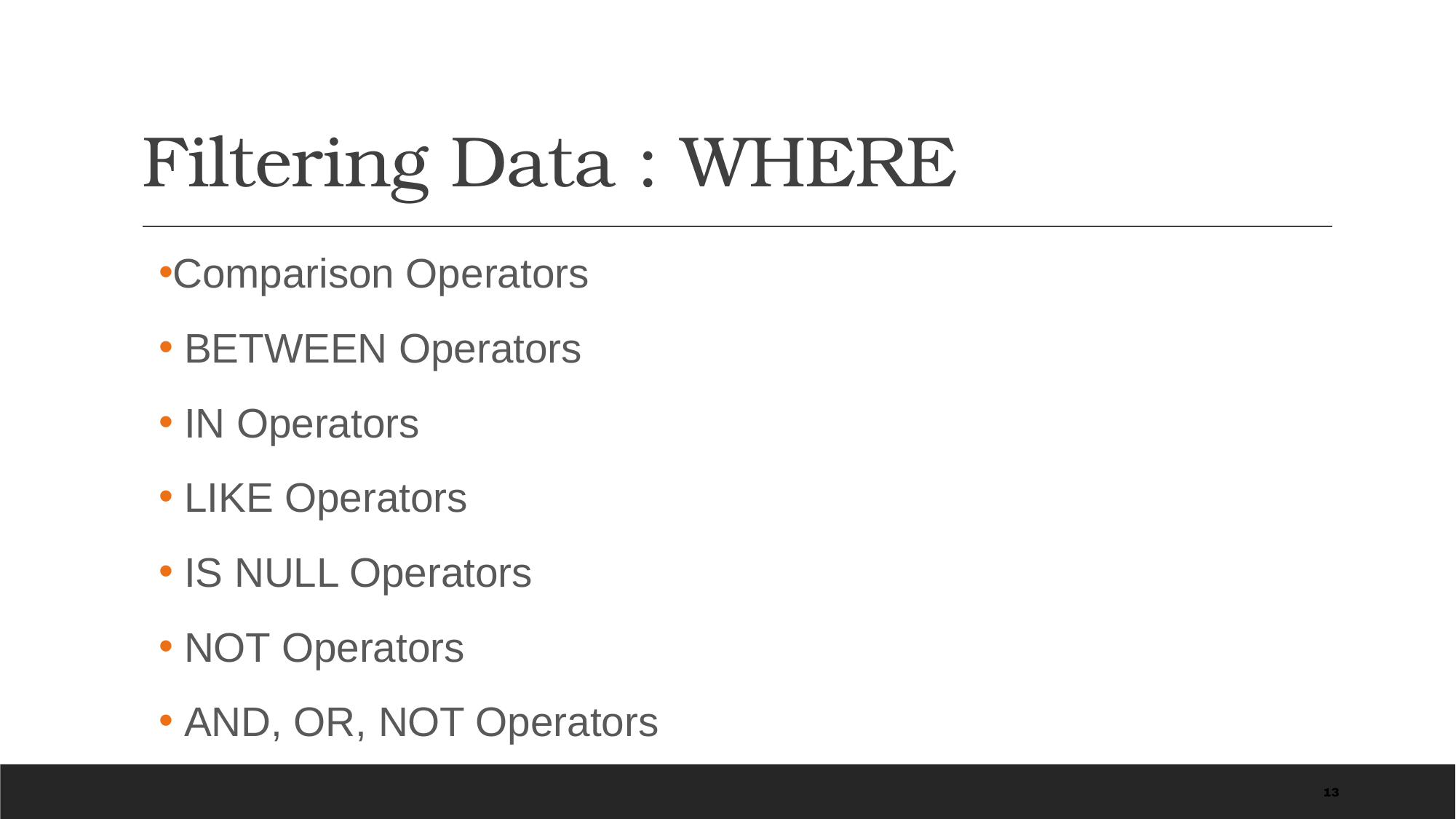

# Filtering Data : WHERE
Comparison Operators
 BETWEEN Operators
 IN Operators
 LIKE Operators
 IS NULL Operators
 NOT Operators
 AND, OR, NOT Operators

13